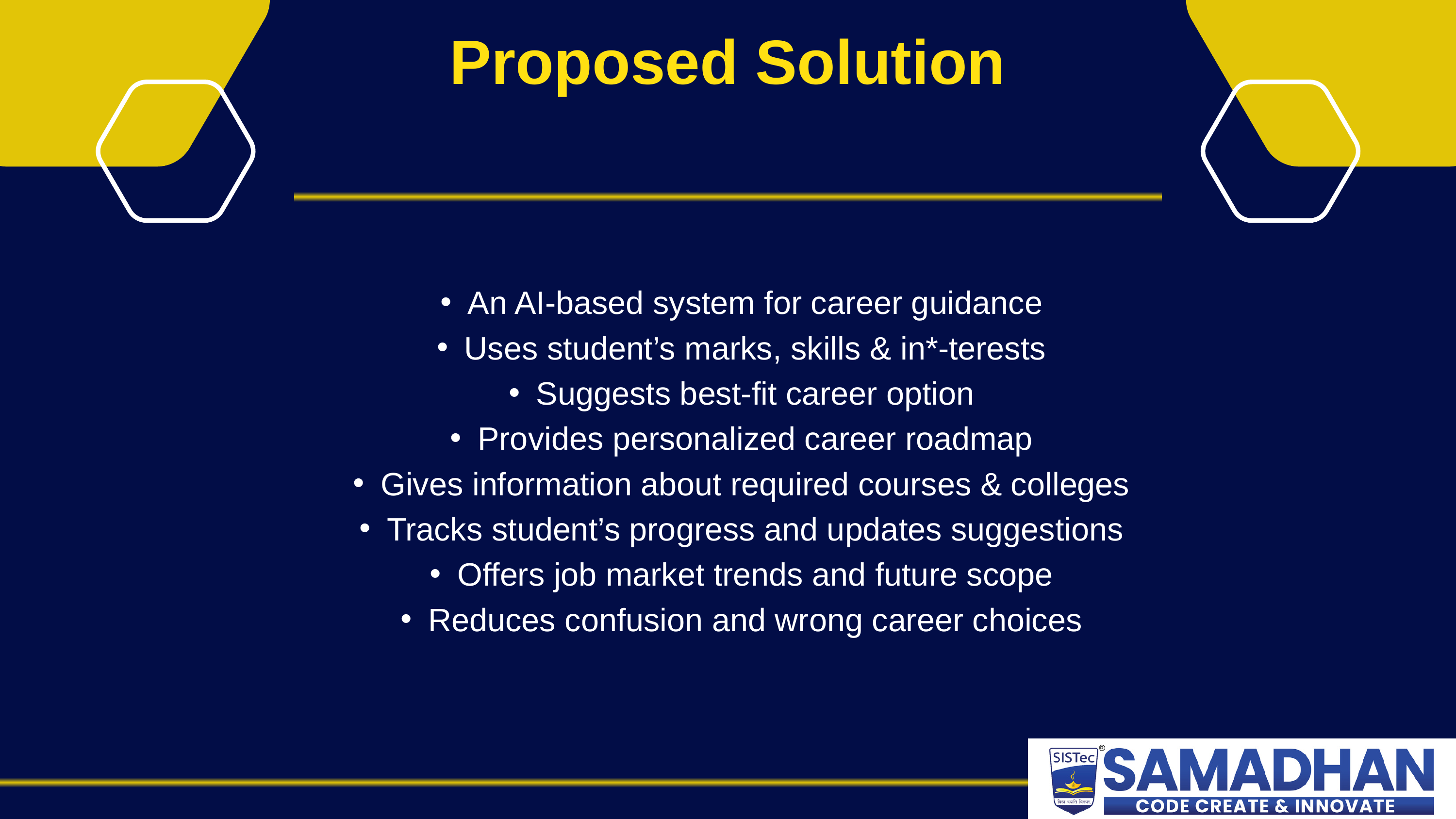

Proposed Solution

An AI-based system for career guidance
Uses student’s marks, skills & in*-terests
Suggests best-fit career option
Provides personalized career roadmap
Gives information about required courses & colleges
Tracks student’s progress and updates suggestions
Offers job market trends and future scope
Reduces confusion and wrong career choices